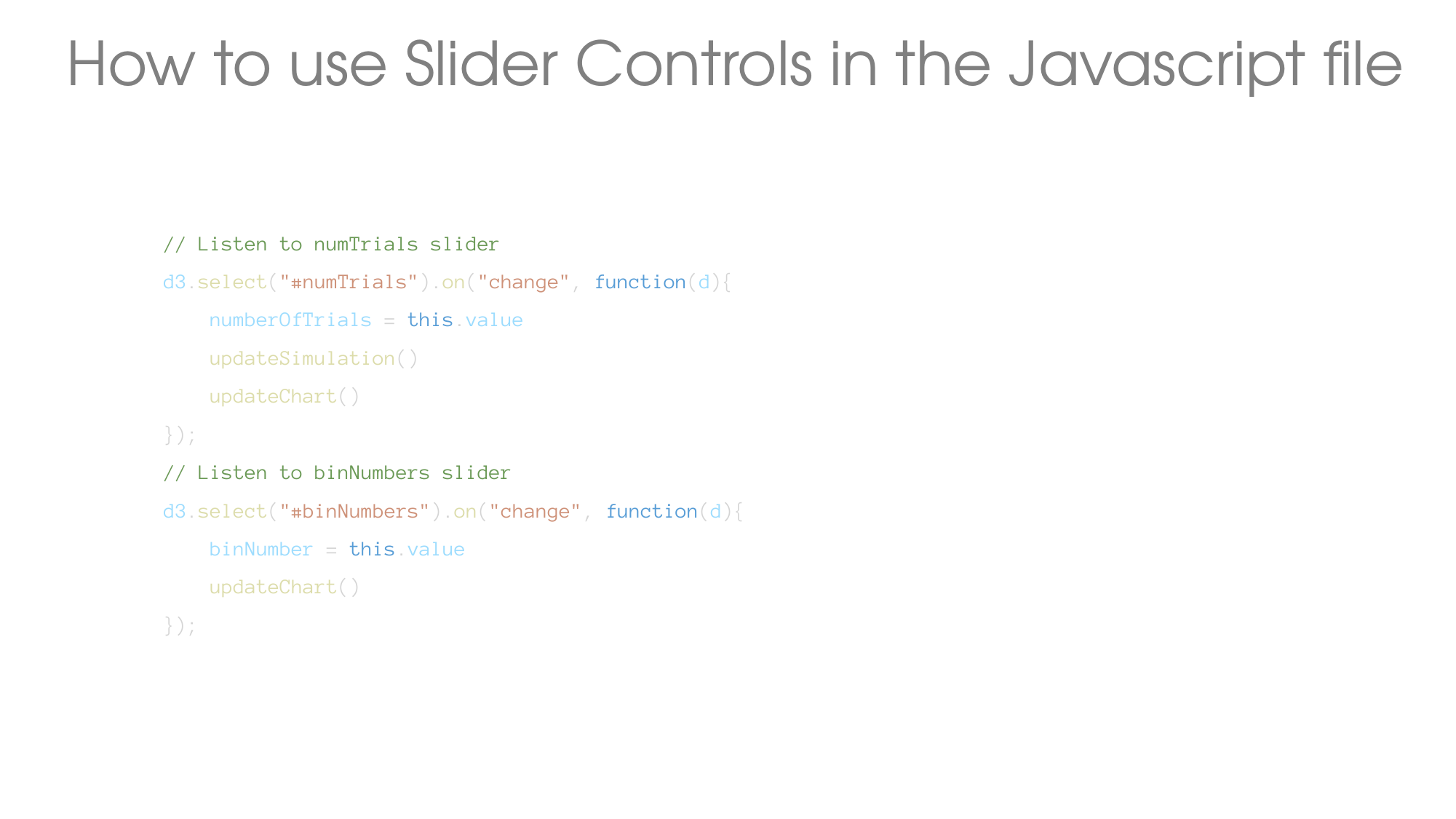

How to use Slider Controls in the Javascript file

    // Listen to numTrials slider
    d3.select("#numTrials").on("change", function(d){
        numberOfTrials = this.value
        updateSimulation()
        updateChart()
    });
    // Listen to binNumbers slider
    d3.select("#binNumbers").on("change", function(d){
        binNumber = this.value
        updateChart()
    });